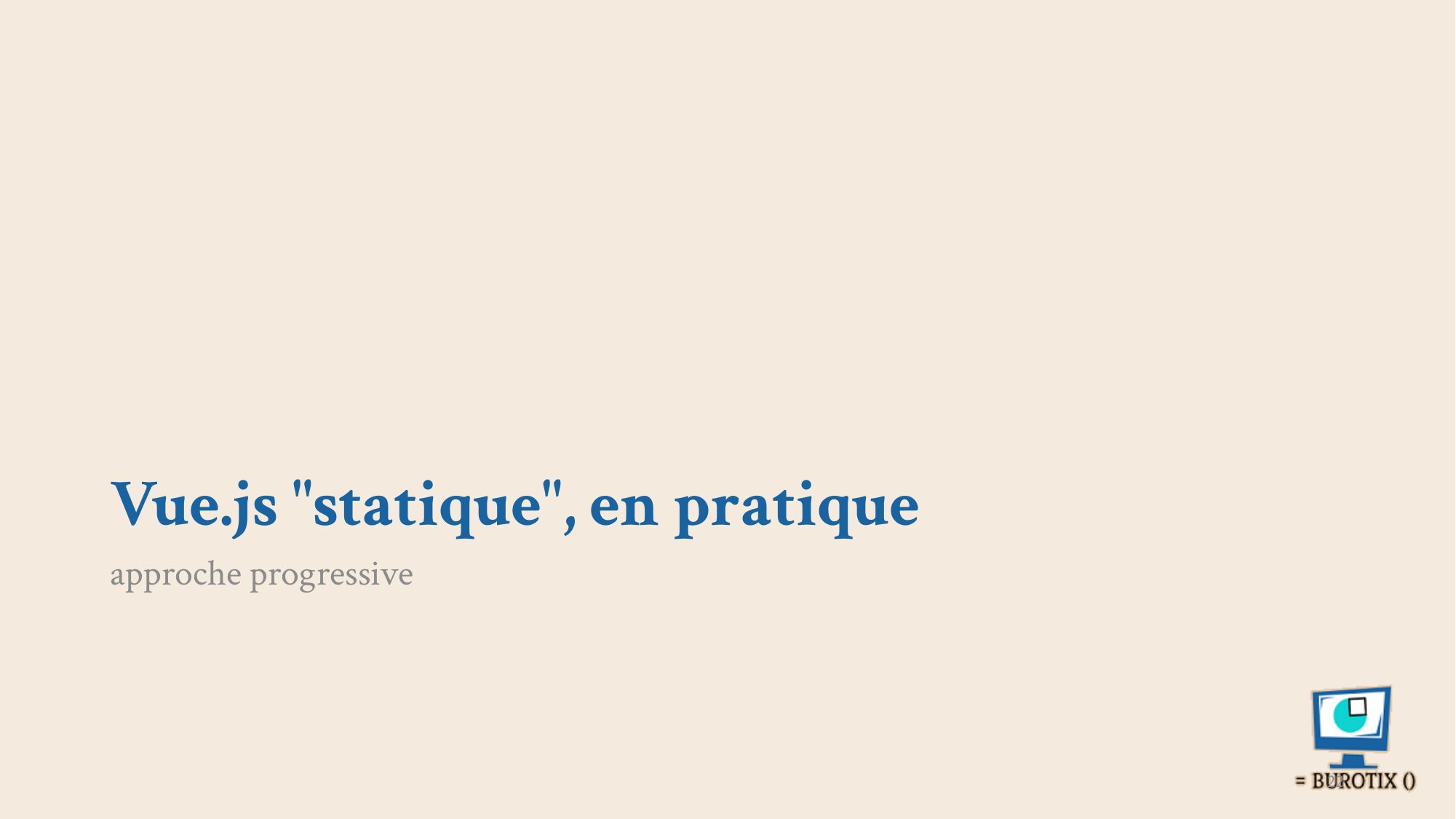

# Vue.js "statique", en pratique
approche progressive
22